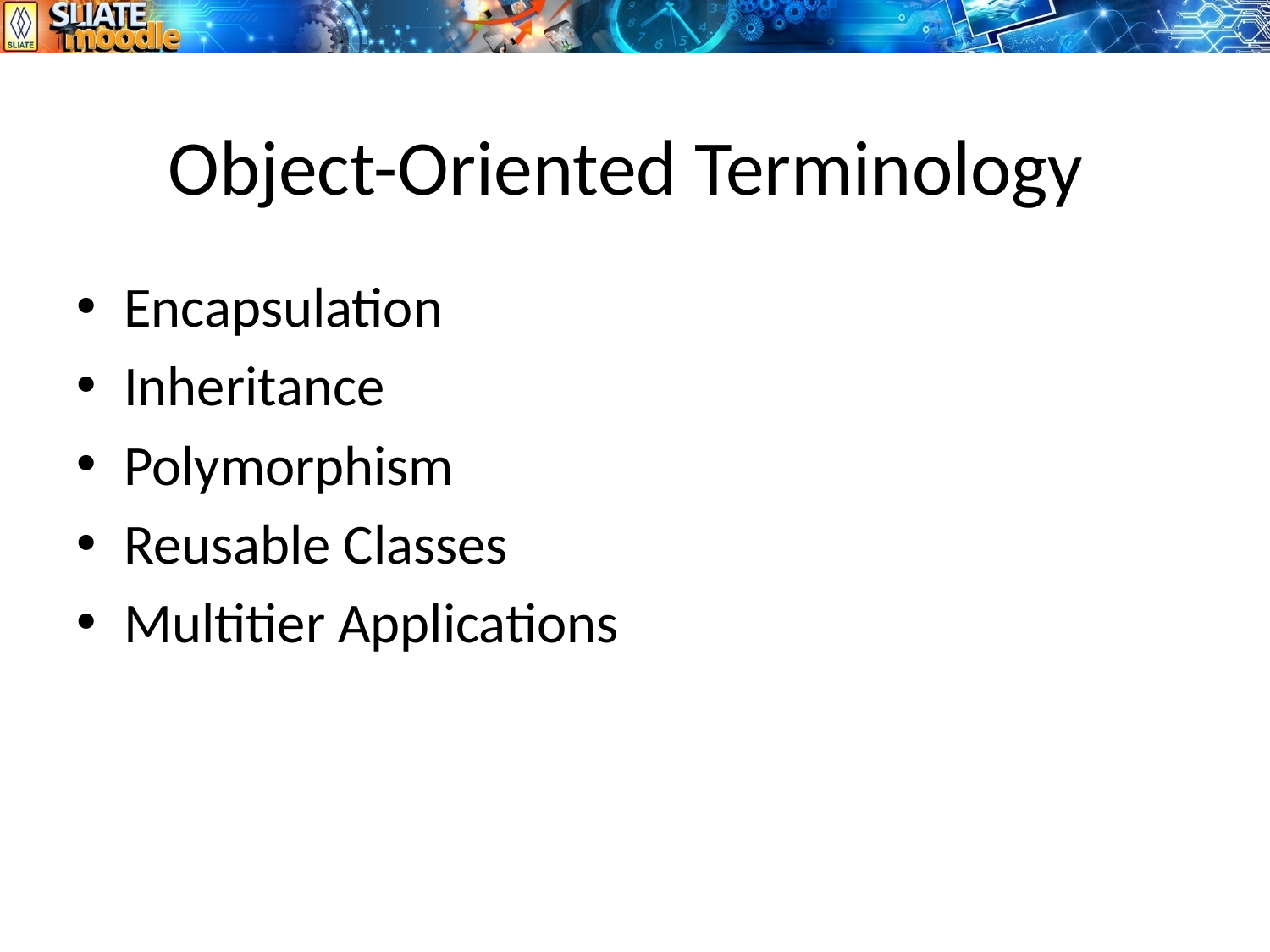

# Object-Oriented Terminology
Encapsulation
Inheritance
Polymorphism
Reusable Classes
Multitier Applications